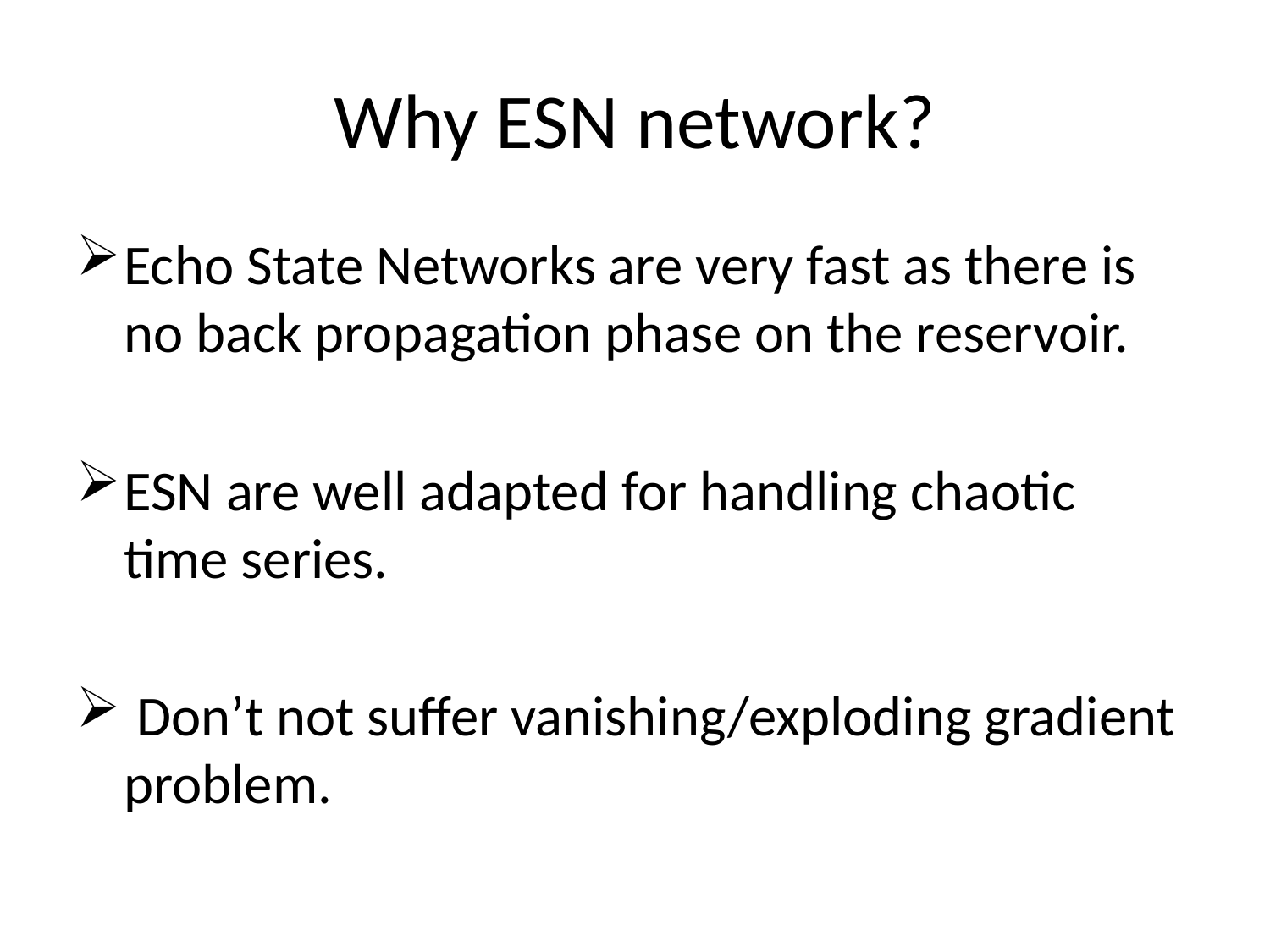

# Why ESN network?
Echo State Networks are very fast as there is no back propagation phase on the reservoir.

ESN are well adapted for handling chaotic time series.

 Don’t not suffer vanishing/exploding gradient problem.